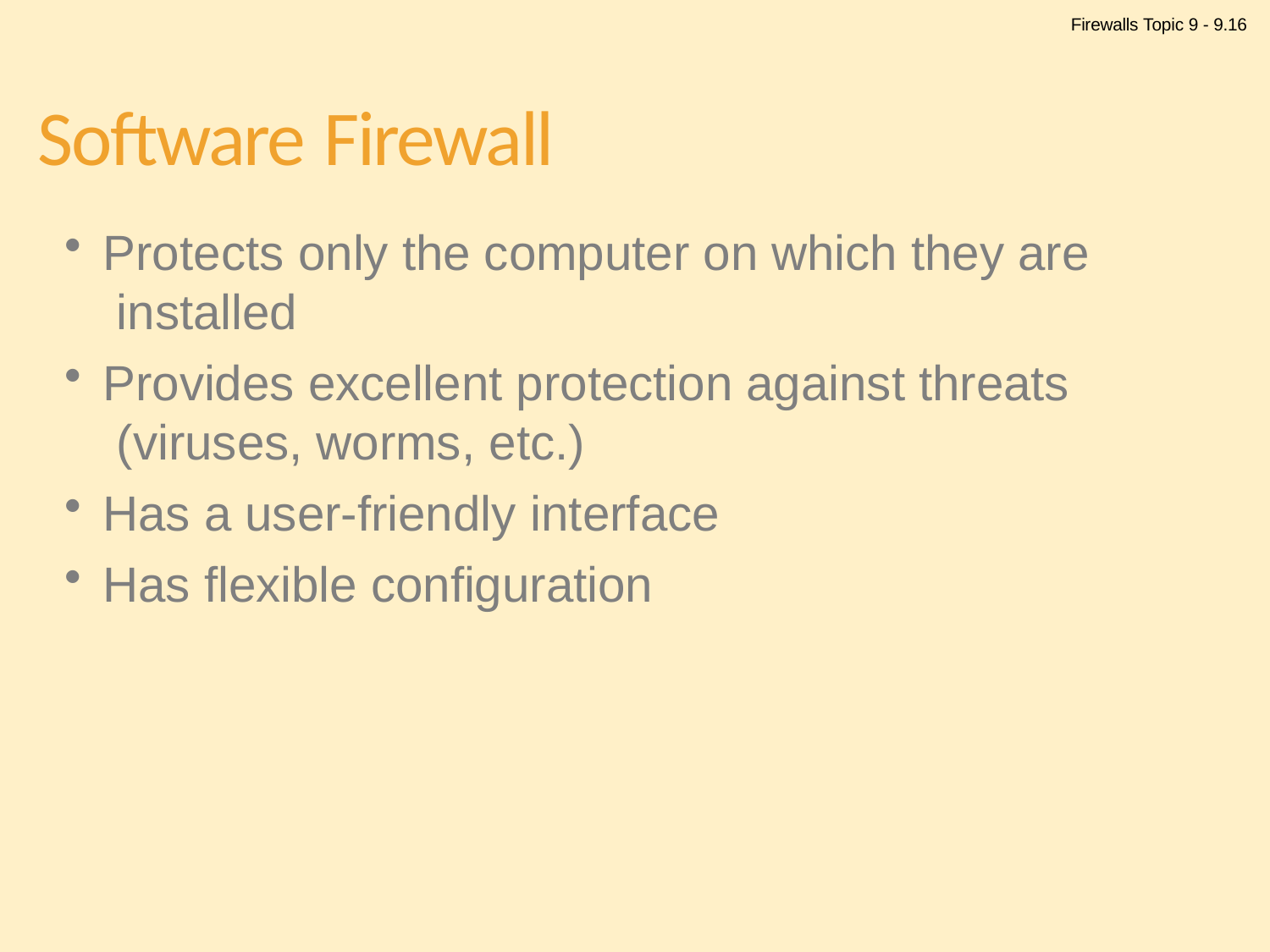

Firewalls Topic 9 - 9.16
# Software Firewall
Protects only the computer on which they are  installed
Provides excellent protection against threats  (viruses, worms, etc.)
Has a user-friendly interface
Has flexible configuration